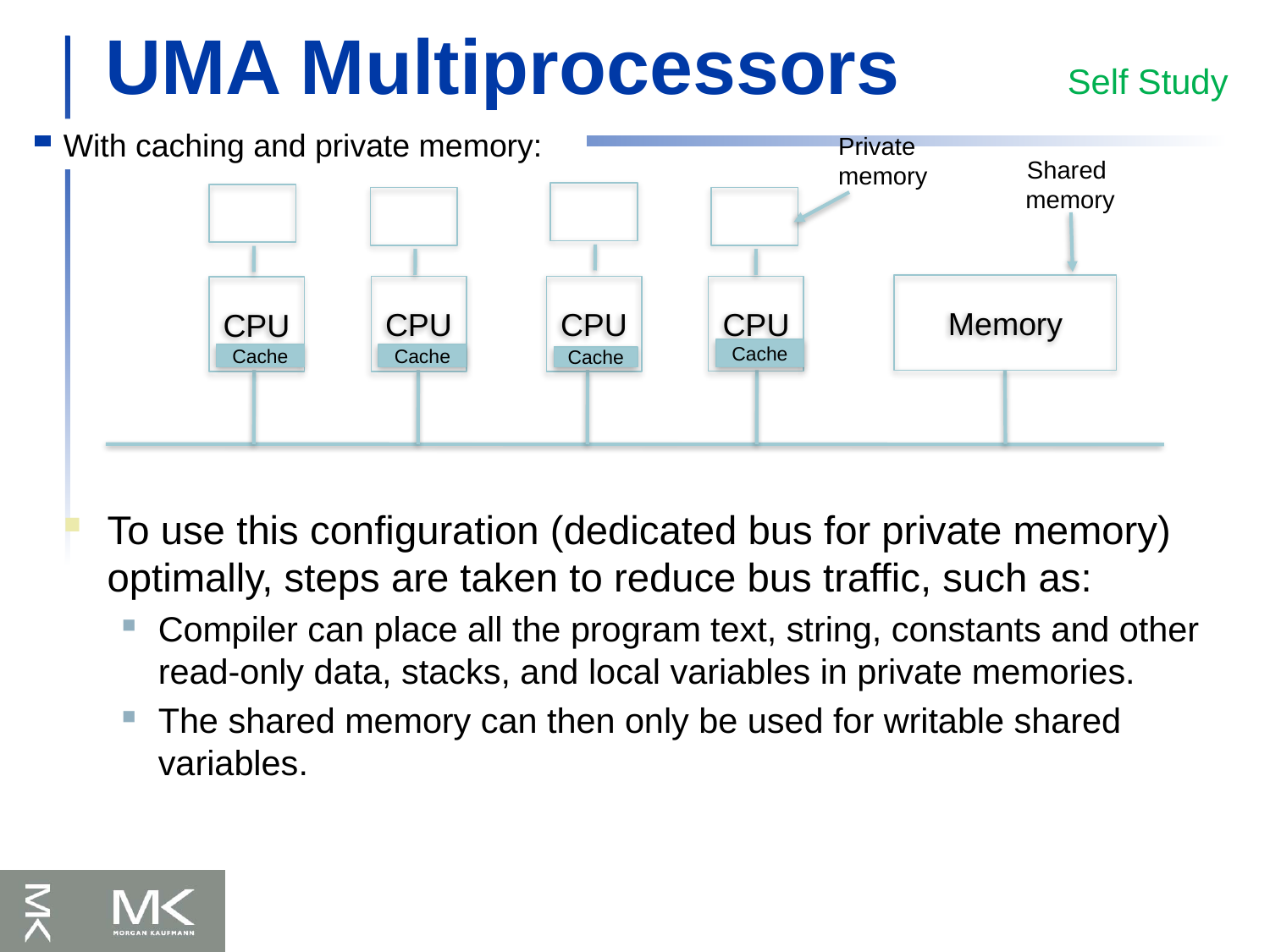

# UMA Multiprocessors
Self Study
With caching and private memory:
Private memory
Shared
memory

Memory
CPU
CPU
CPU
CPU
Cache
Cache
Cache
Cache
To use this configuration (dedicated bus for private memory) optimally, steps are taken to reduce bus traffic, such as:
Compiler can place all the program text, string, constants and other read-only data, stacks, and local variables in private memories.
The shared memory can then only be used for writable shared variables.